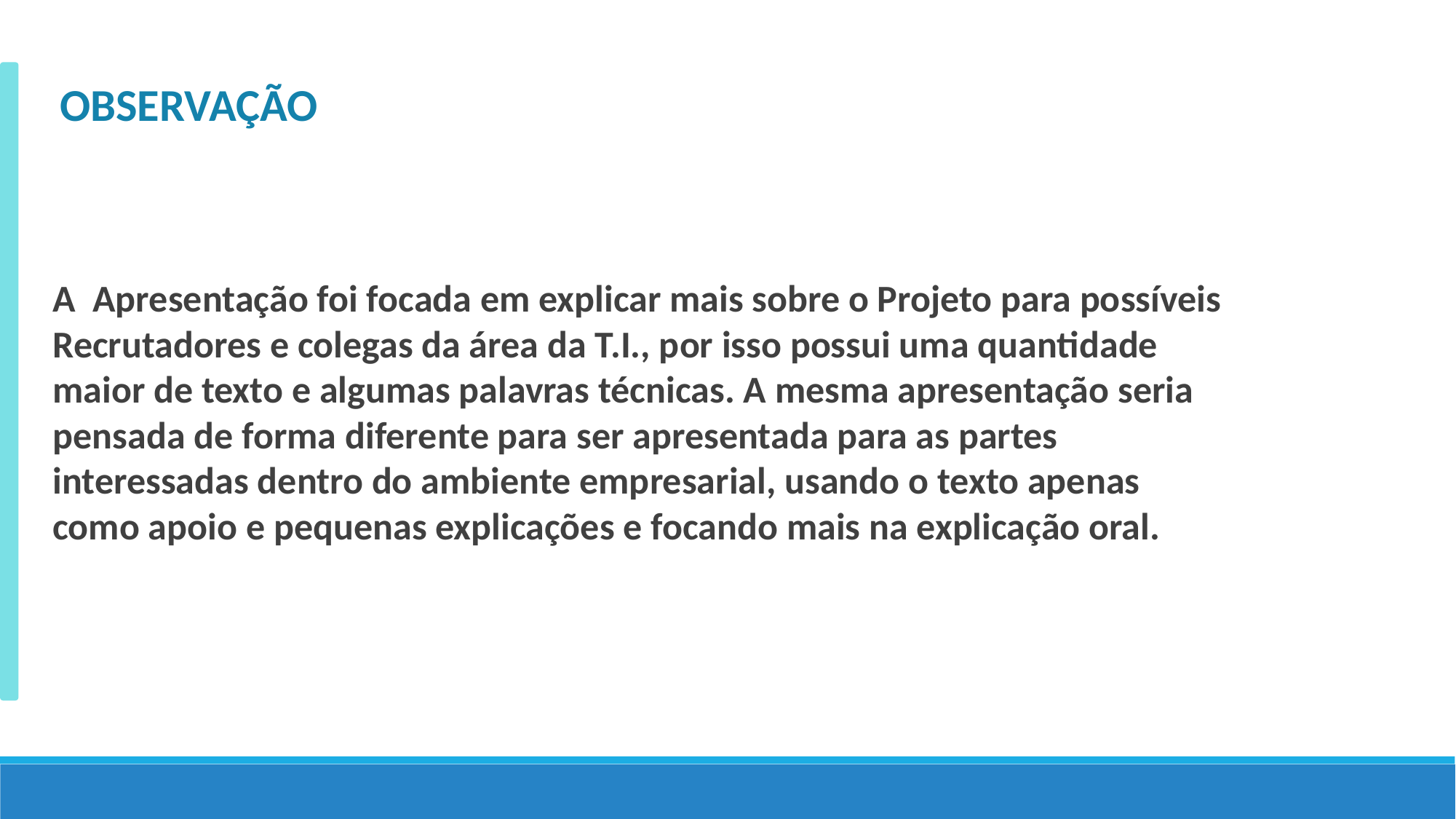

OBSERVAÇÃO
A  Apresentação foi focada em explicar mais sobre o Projeto para possíveis Recrutadores e colegas da área da T.I., por isso possui uma quantidade maior de texto e algumas palavras técnicas. A mesma apresentação seria pensada de forma diferente para ser apresentada para as partes interessadas dentro do ambiente empresarial, usando o texto apenas como apoio e pequenas explicações e focando mais na explicação oral.